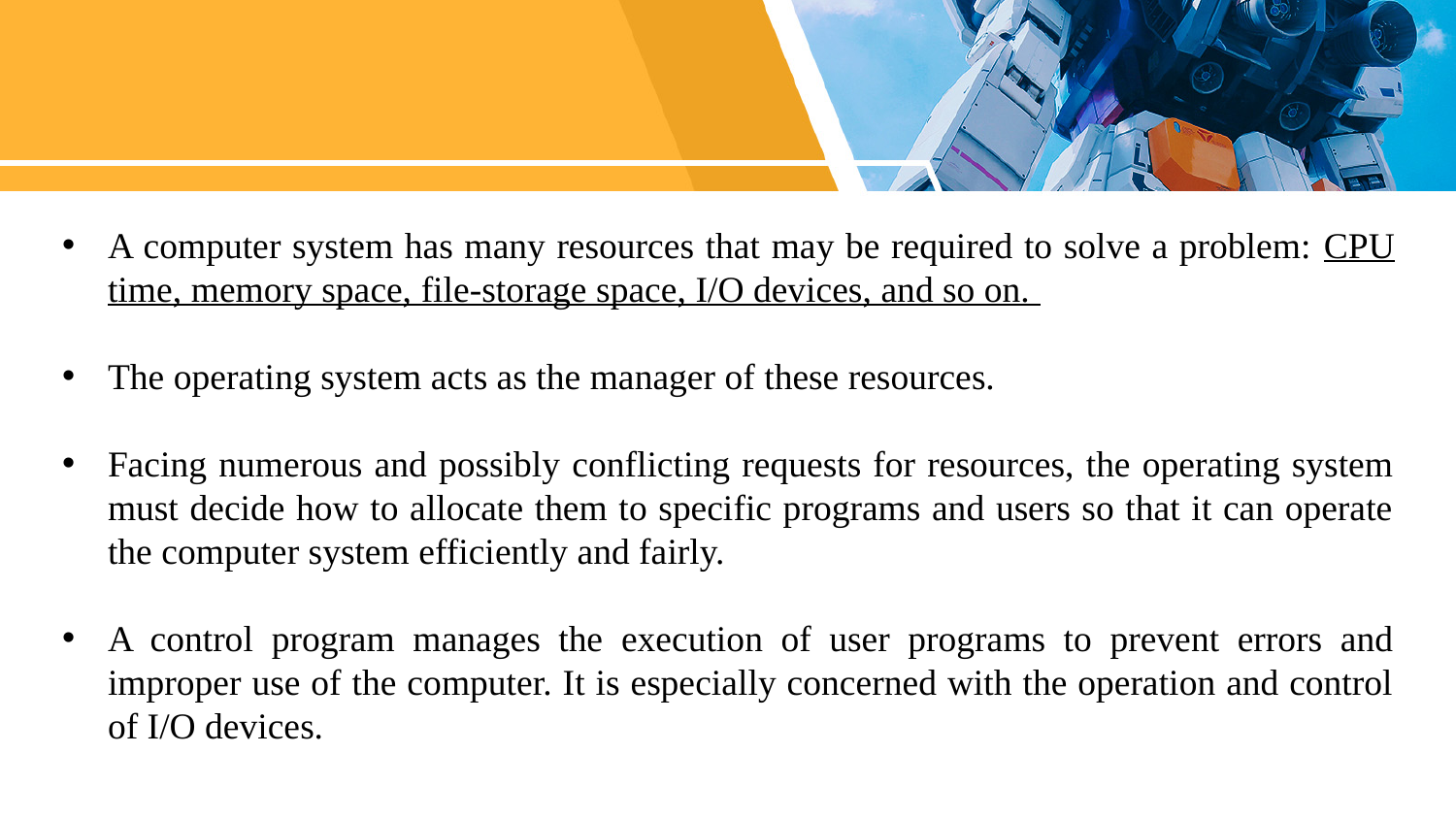

A computer system has many resources that may be required to solve a problem: CPU time, memory space, file-storage space, I/O devices, and so on.

The operating system acts as the manager of these resources.

Facing numerous and possibly conflicting requests for resources, the operating system must decide how to allocate them to specific programs and users so that it can operate the computer system efficiently and fairly.

A control program manages the execution of user programs to prevent errors and improper use of the computer. It is especially concerned with the operation and control of I/O devices.